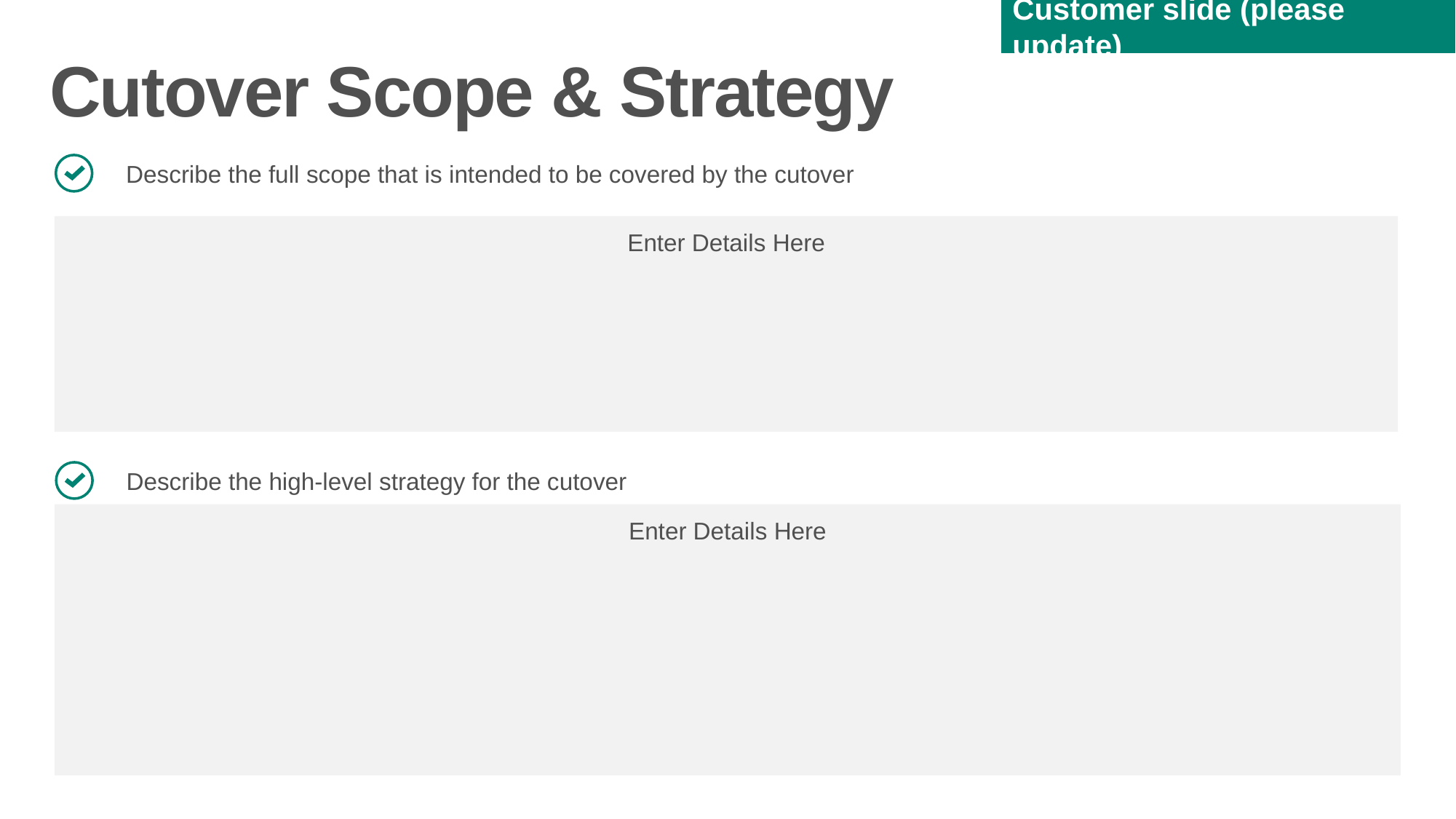

Customer slide (please update)
# Cutover Scope & Strategy
Describe the full scope that is intended to be covered by the cutover

Enter Details Here
Describe the high-level strategy for the cutover

Enter Details Here